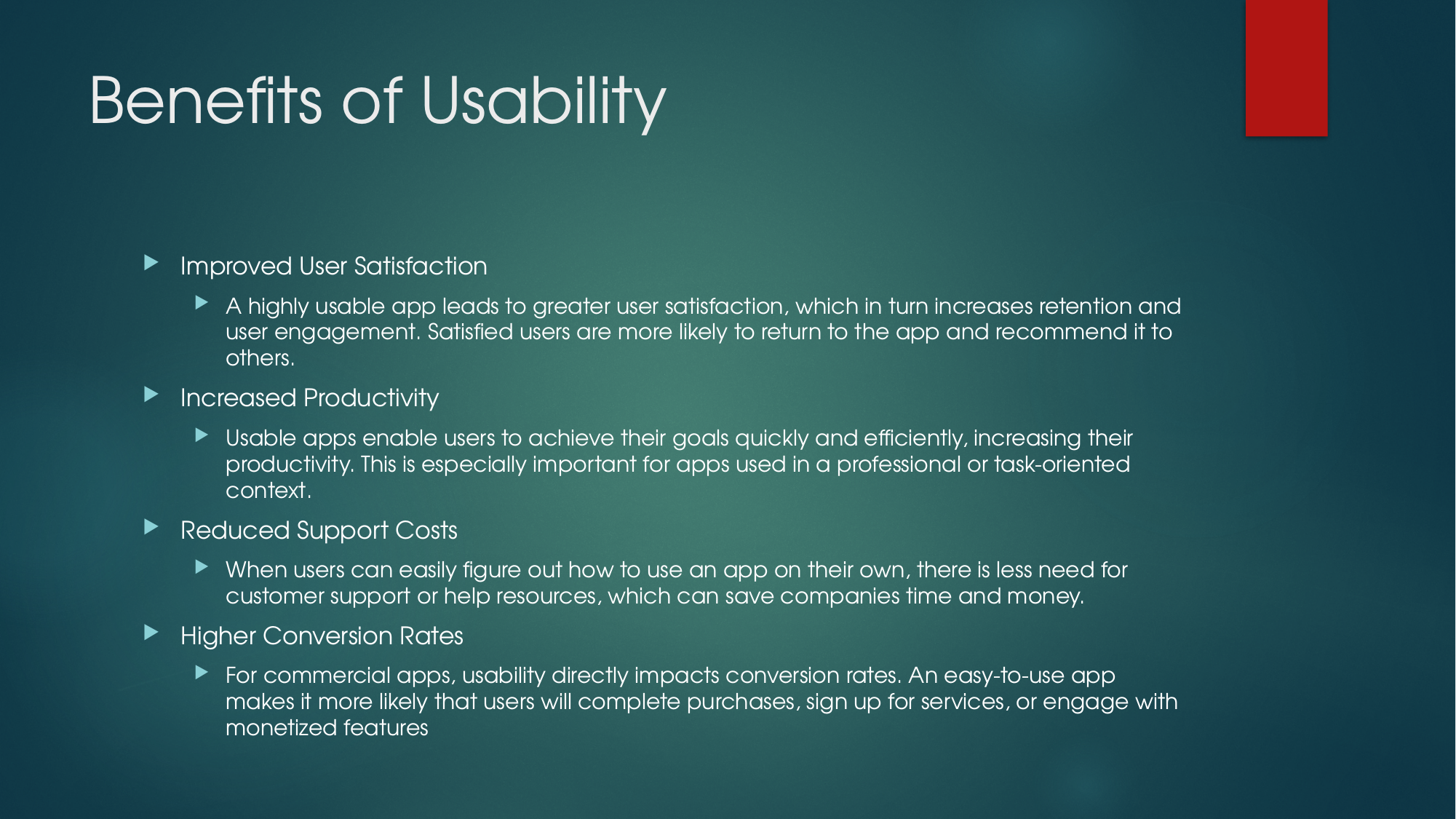

# Benefits of Usability
Improved User Satisfaction
A highly usable app leads to greater user satisfaction, which in turn increases retention and user engagement. Satisfied users are more likely to return to the app and recommend it to others.
Increased Productivity
Usable apps enable users to achieve their goals quickly and efficiently, increasing their productivity. This is especially important for apps used in a professional or task-oriented context.
Reduced Support Costs
When users can easily figure out how to use an app on their own, there is less need for customer support or help resources, which can save companies time and money.
Higher Conversion Rates
For commercial apps, usability directly impacts conversion rates. An easy-to-use app makes it more likely that users will complete purchases, sign up for services, or engage with monetized features